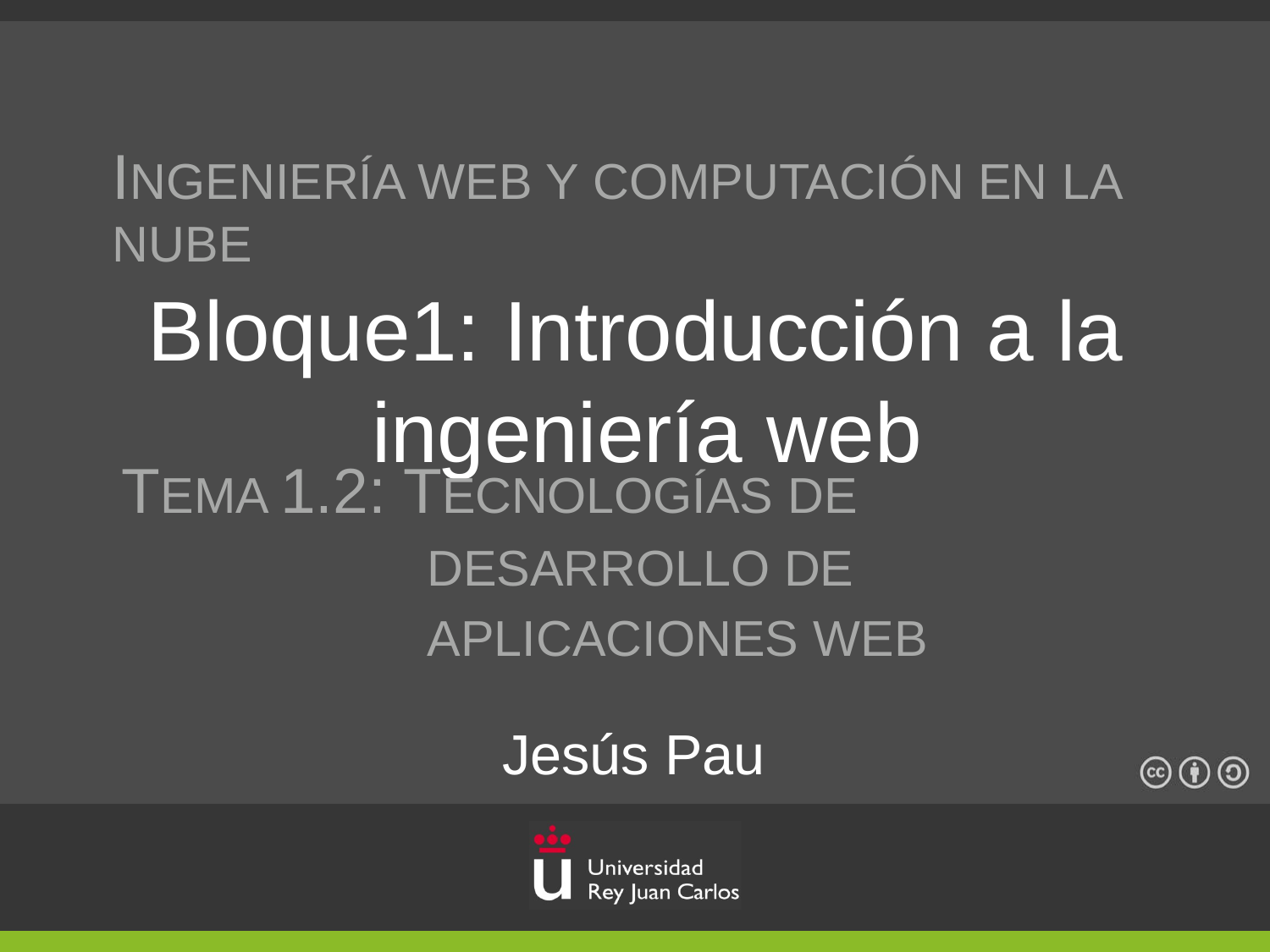

# INGENIERÍA WEB Y COMPUTACIÓN EN LA NUBE
Bloque1: Introducción a la  ingeniería web
TEMA 1.2: TECNOLOGÍAS DE DESARROLLO DE  APLICACIONES WEB

Jesús Pau